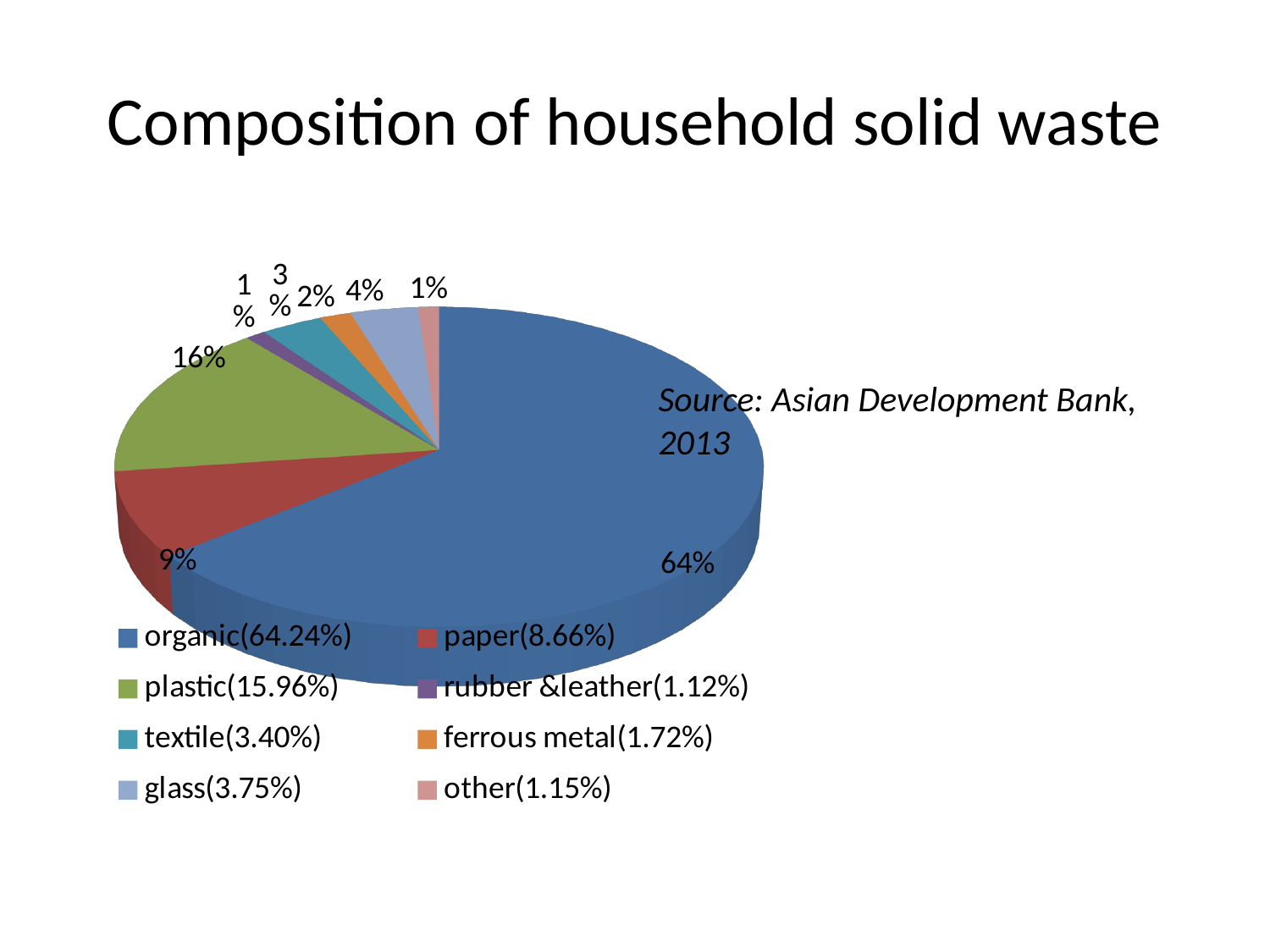

# Composition of household solid waste

[unsupported chart]

Source: Asian Development Bank, 2013